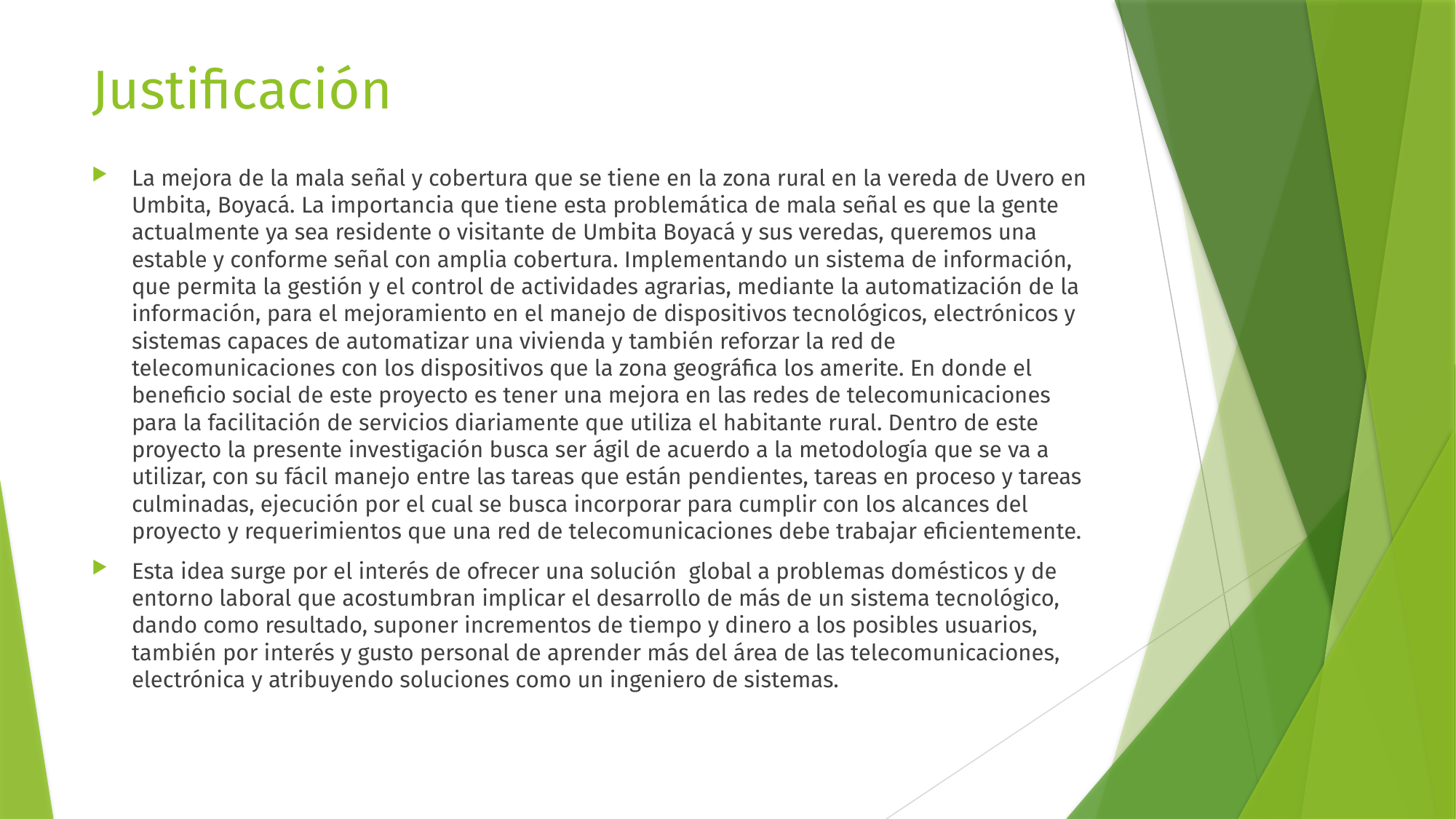

# Justificación
La mejora de la mala señal y cobertura que se tiene en la zona rural en la vereda de Uvero en Umbita, Boyacá. La importancia que tiene esta problemática de mala señal es que la gente actualmente ya sea residente o visitante de Umbita Boyacá y sus veredas, queremos una estable y conforme señal con amplia cobertura. Implementando un sistema de información, que permita la gestión y el control de actividades agrarias, mediante la automatización de la información, para el mejoramiento en el manejo de dispositivos tecnológicos, electrónicos y sistemas capaces de automatizar una vivienda y también reforzar la red de telecomunicaciones con los dispositivos que la zona geográfica los amerite. En donde el beneficio social de este proyecto es tener una mejora en las redes de telecomunicaciones para la facilitación de servicios diariamente que utiliza el habitante rural. Dentro de este proyecto la presente investigación busca ser ágil de acuerdo a la metodología que se va a utilizar, con su fácil manejo entre las tareas que están pendientes, tareas en proceso y tareas culminadas, ejecución por el cual se busca incorporar para cumplir con los alcances del proyecto y requerimientos que una red de telecomunicaciones debe trabajar eficientemente.
Esta idea surge por el interés de ofrecer una solución  global a problemas domésticos y de entorno laboral que acostumbran implicar el desarrollo de más de un sistema tecnológico, dando como resultado, suponer incrementos de tiempo y dinero a los posibles usuarios, también por interés y gusto personal de aprender más del área de las telecomunicaciones, electrónica y atribuyendo soluciones como un ingeniero de sistemas.